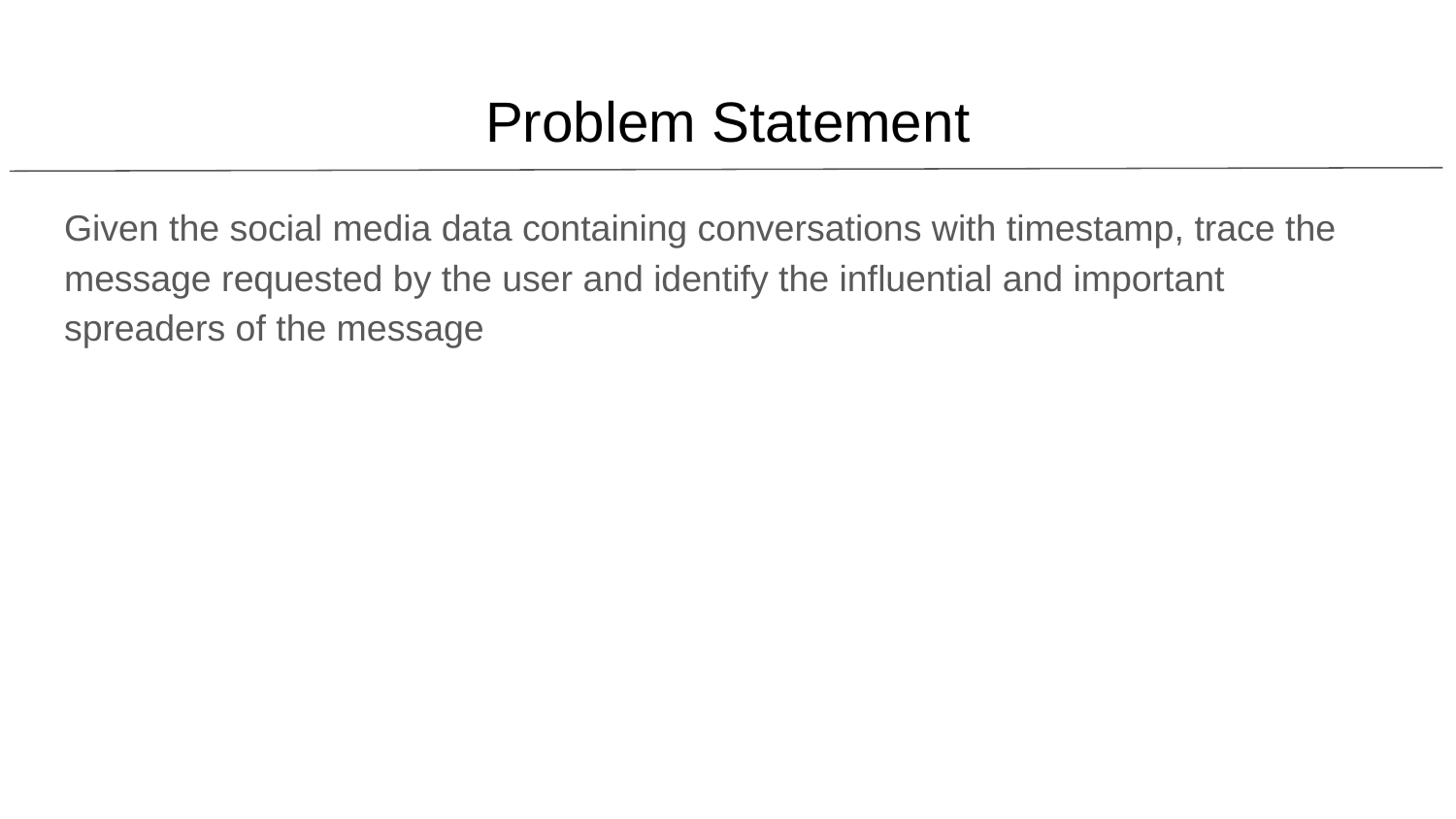

# Problem Statement
Given the social media data containing conversations with timestamp, trace the message requested by the user and identify the influential and important spreaders of the message